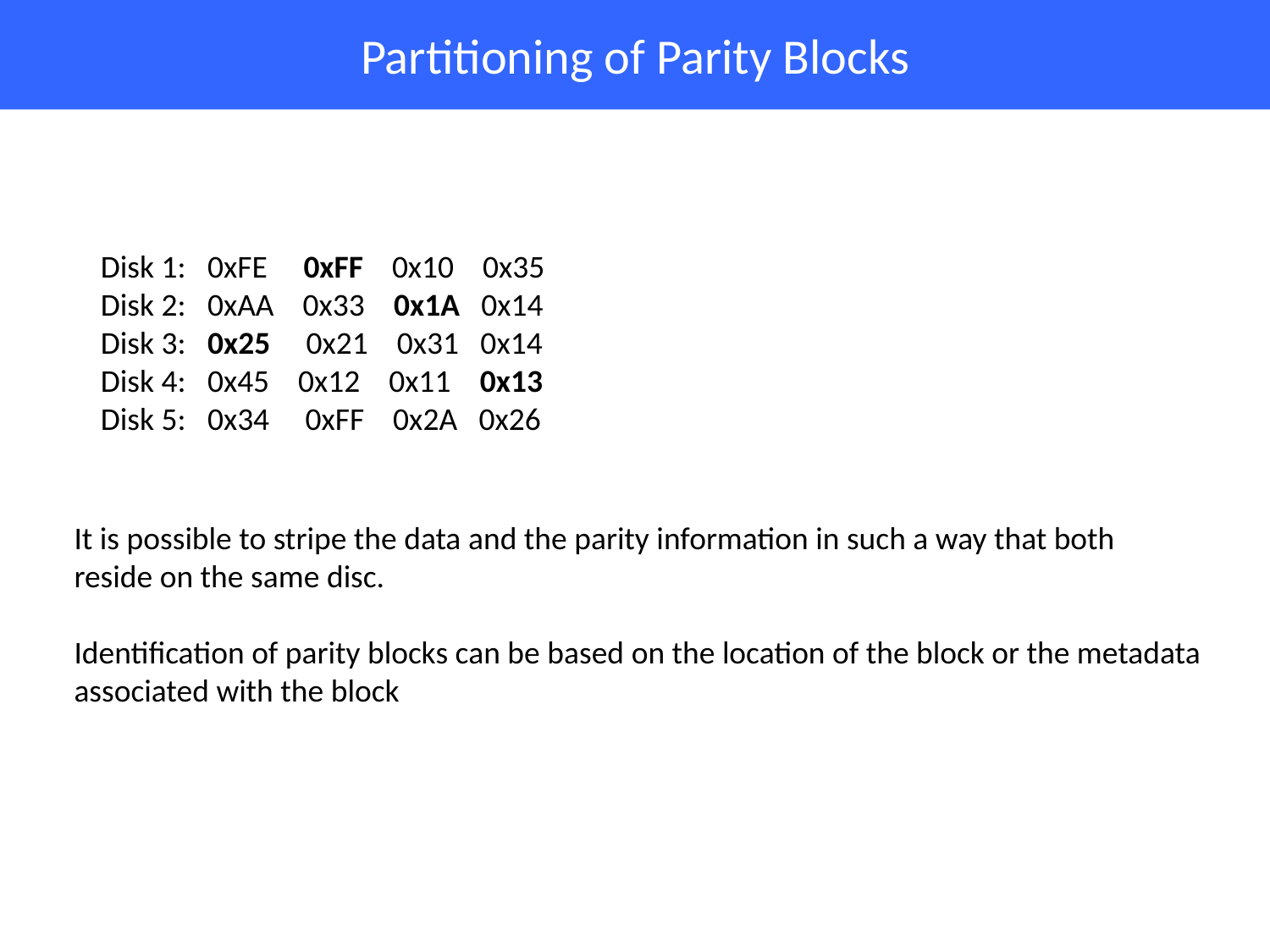

# Partitioning of Parity Blocks
Disk 1:   0xFE     0xFF    0x10    0x35
Disk 2:   0xAA    0x33    0x1A   0x14
Disk 3:   0x25     0x21    0x31   0x14
Disk 4:   0x45    0x12    0x11    0x13
Disk 5:   0x34     0xFF    0x2A   0x26
It is possible to stripe the data and the parity information in such a way that both
reside on the same disc.

Identification of parity blocks can be based on the location of the block or the metadata
associated with the block